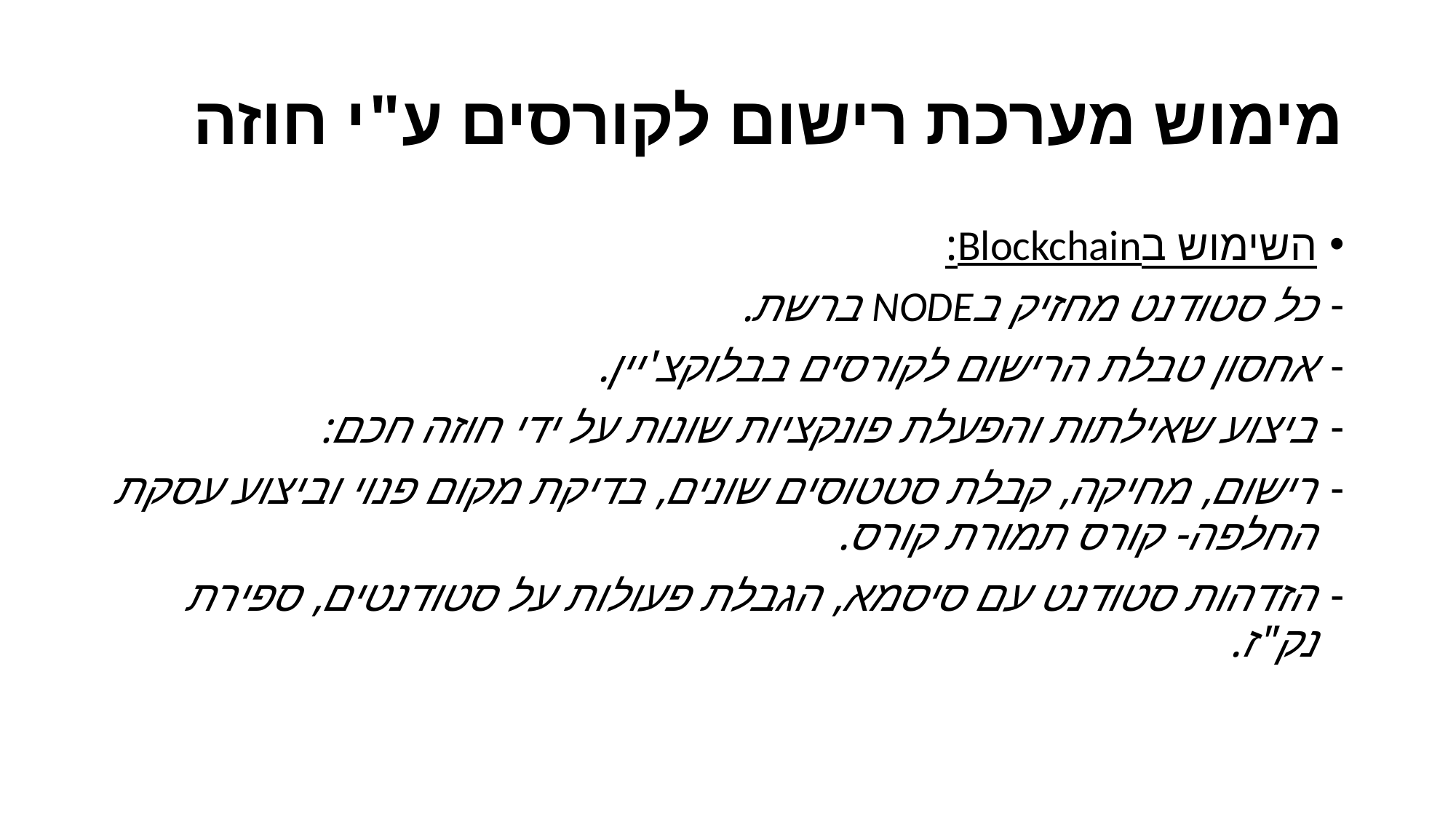

# מימוש מערכת רישום לקורסים ע"י חוזה
השימוש בBlockchain:
כל סטודנט מחזיק בNODE ברשת.
אחסון טבלת הרישום לקורסים בבלוקצ'יין.
ביצוע שאילתות והפעלת פונקציות שונות על ידי חוזה חכם:
רישום, מחיקה, קבלת סטטוסים שונים, בדיקת מקום פנוי וביצוע עסקת החלפה- קורס תמורת קורס.
הזדהות סטודנט עם סיסמא, הגבלת פעולות על סטודנטים, ספירת נק"ז.